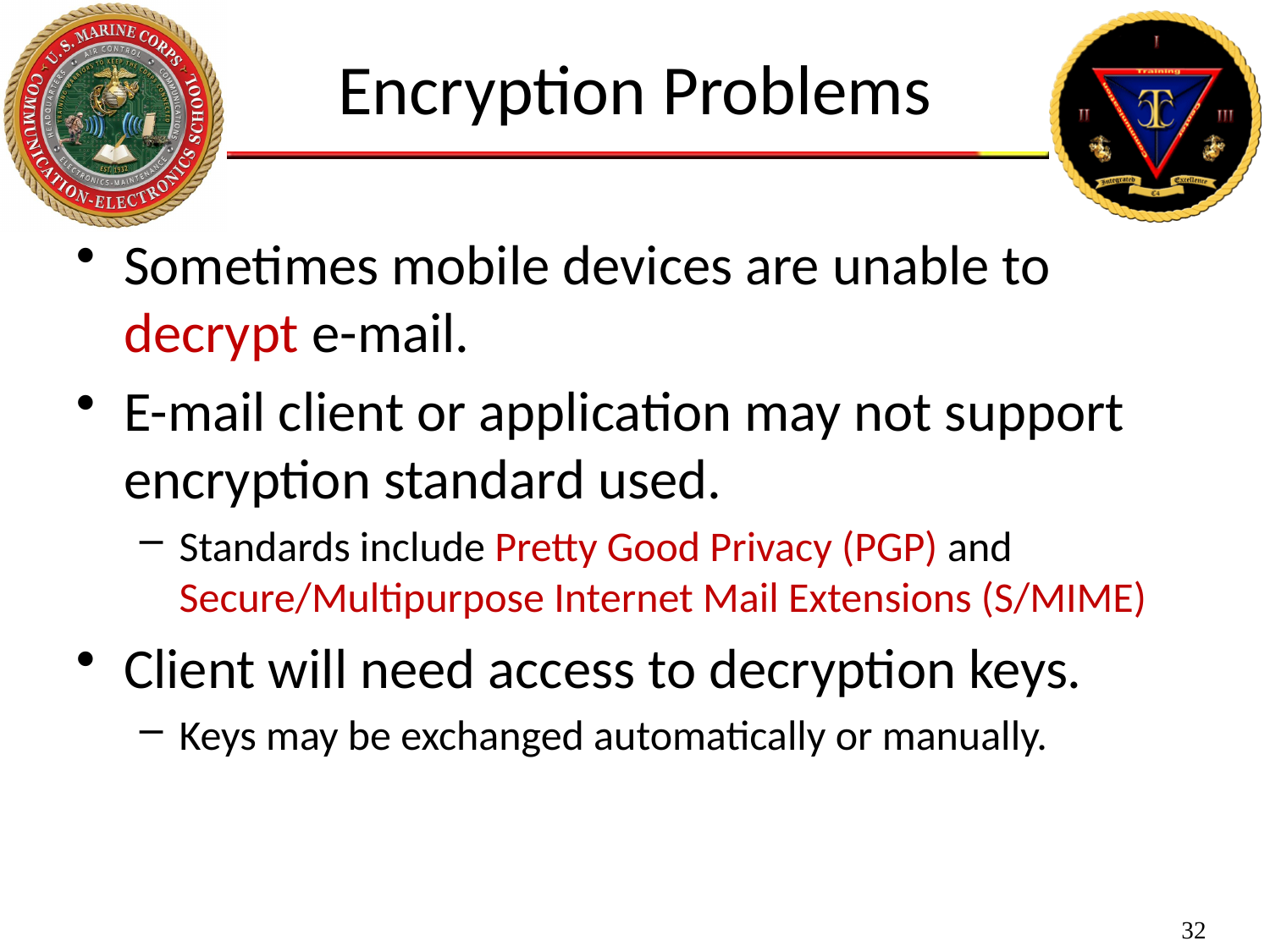

# Encryption Problems
Sometimes mobile devices are unable to decrypt e-mail.
E-mail client or application may not support encryption standard used.
Standards include Pretty Good Privacy (PGP) and Secure/Multipurpose Internet Mail Extensions (S/MIME)
Client will need access to decryption keys.
Keys may be exchanged automatically or manually.